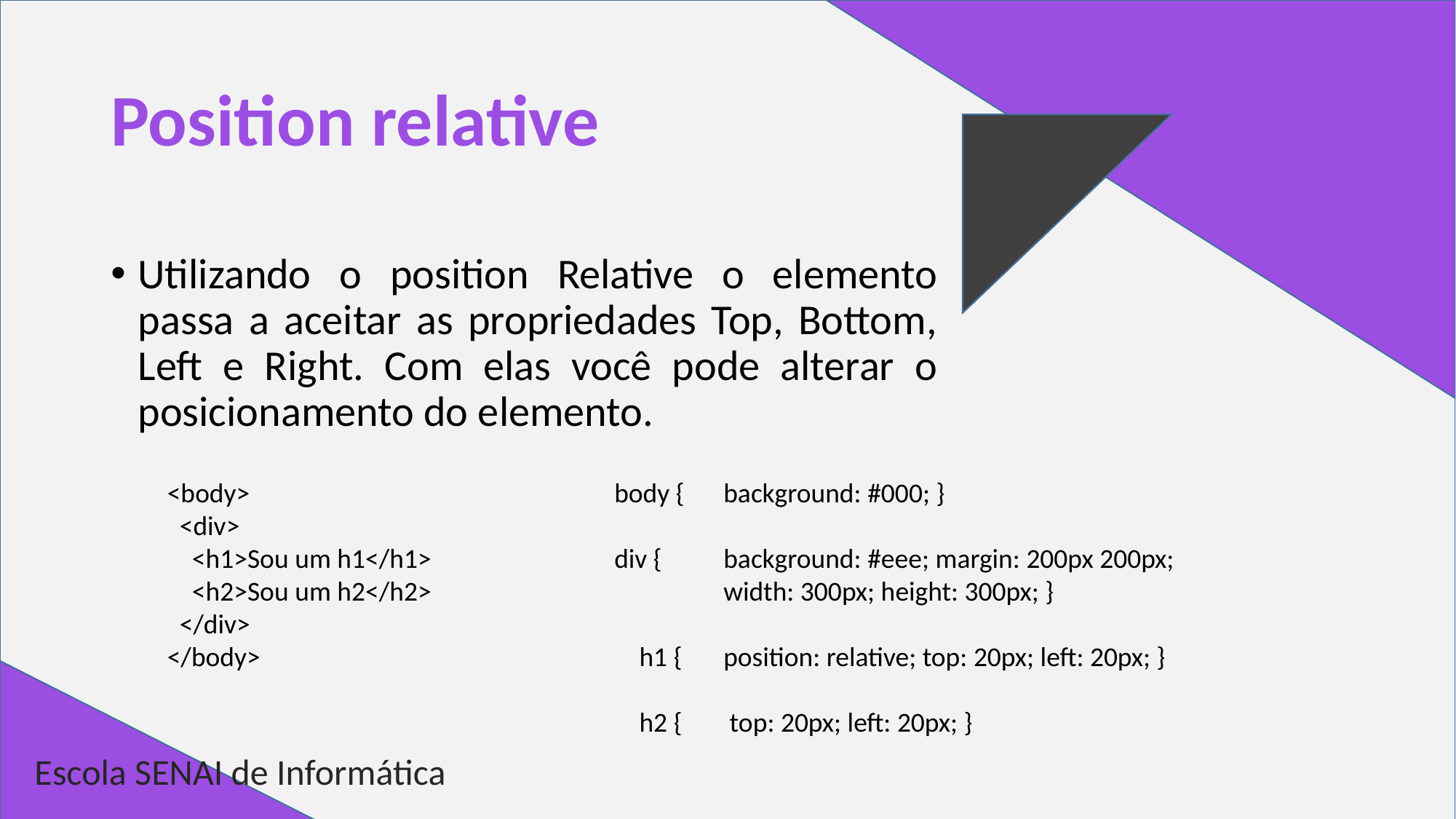

# Position relative
Utilizando o position Relative o elemento passa a aceitar as propriedades Top, Bottom, Left e Right. Com elas você pode alterar o posicionamento do elemento.

body { 	background: #000; }

div { 	background: #eee; margin: 200px 200px;
	width: 300px; height: 300px; }

    h1 { 	position: relative; top: 20px; left: 20px; }

    h2 {	 top: 20px; left: 20px; }

<body>
  <div>
    <h1>Sou um h1</h1>
    <h2>Sou um h2</h2>
  </div>
</body>